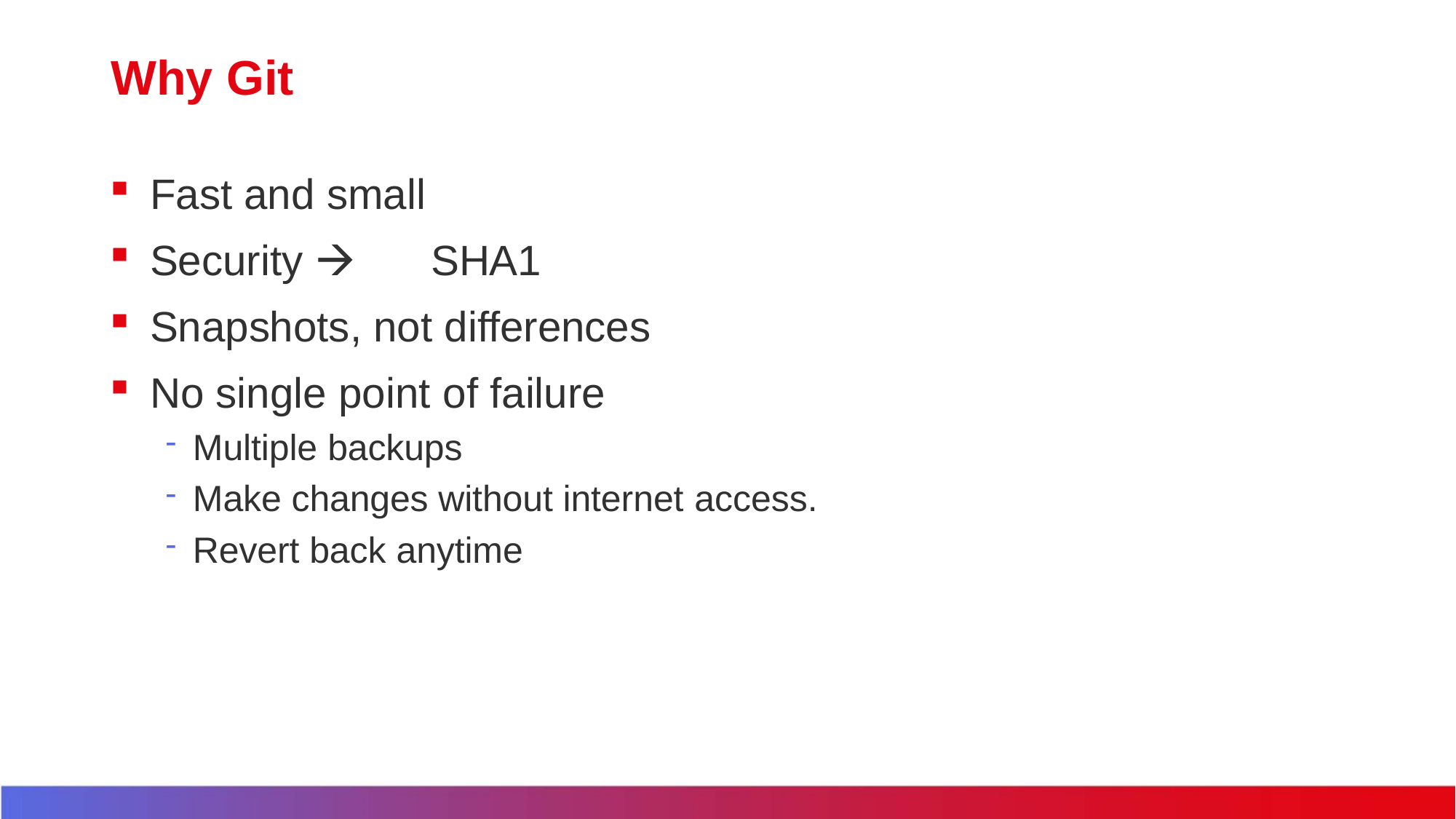

# Why Git
Fast and small
Security 🡪	SHA1
Snapshots, not differences
No single point of failure
Multiple backups
Make changes without internet access.
Revert back anytime